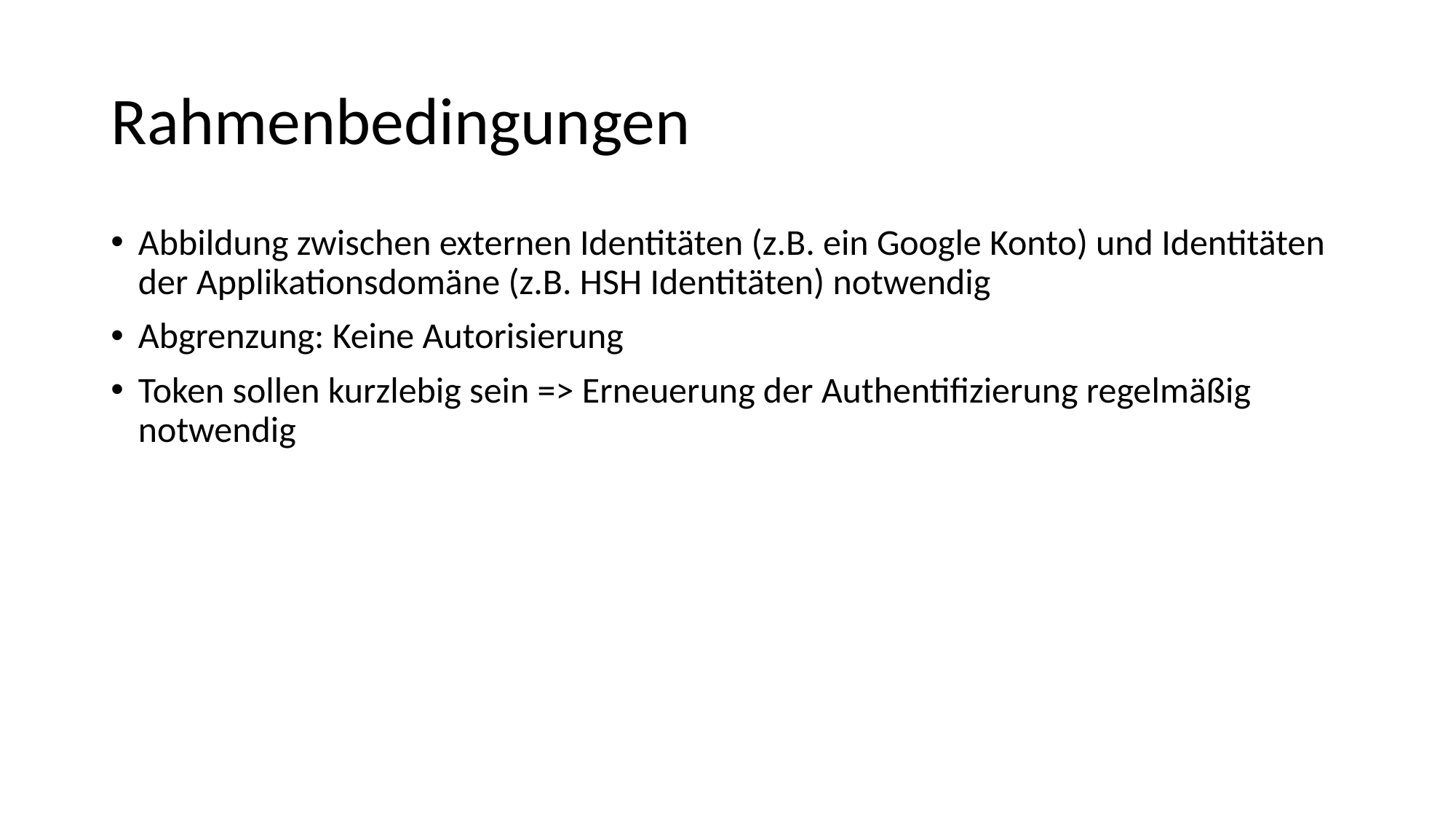

# Rahmenbedingungen
Abbildung zwischen externen Identitäten (z.B. ein Google Konto) und Identitäten der Applikationsdomäne (z.B. HSH Identitäten) notwendig
Abgrenzung: Keine Autorisierung
Token sollen kurzlebig sein => Erneuerung der Authentifizierung regelmäßig notwendig